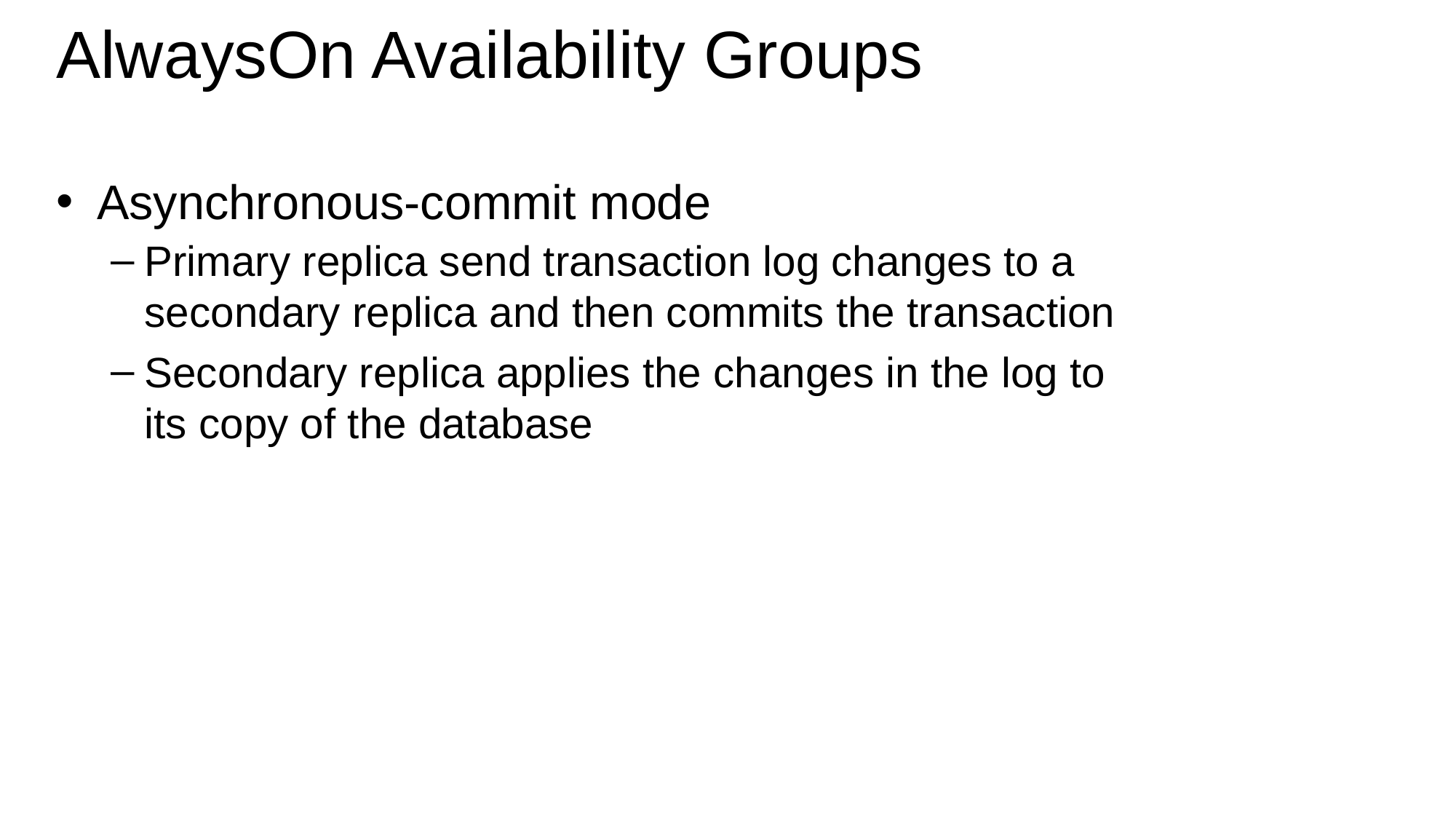

# AlwaysOn Availability Groups
Asynchronous-commit mode
Primary replica send transaction log changes to a secondary replica and then commits the transaction
Secondary replica applies the changes in the log to its copy of the database